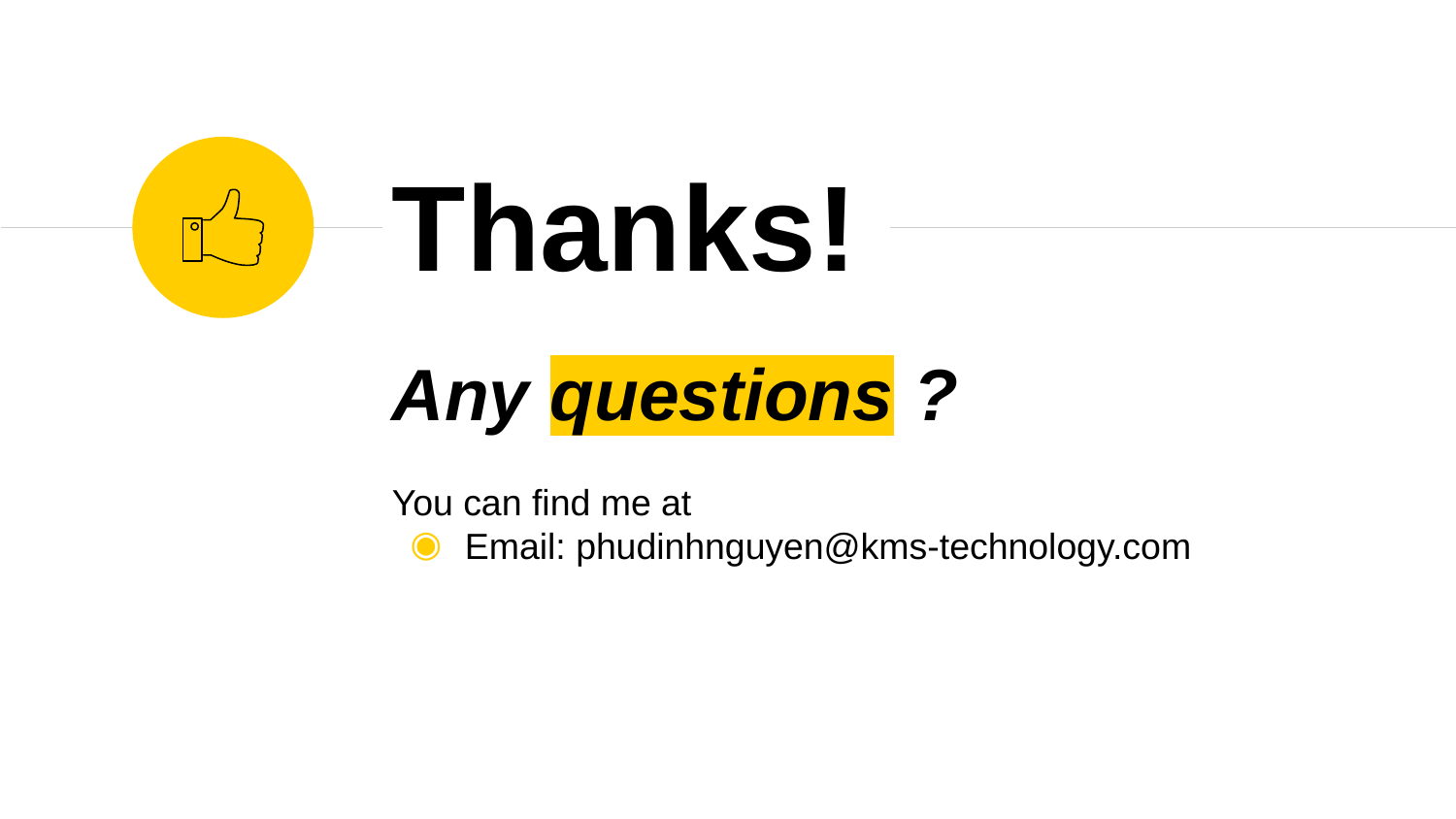

Thanks!

Any questions ?

You can find me at
Email: phudinhnguyen@kms-technology.com